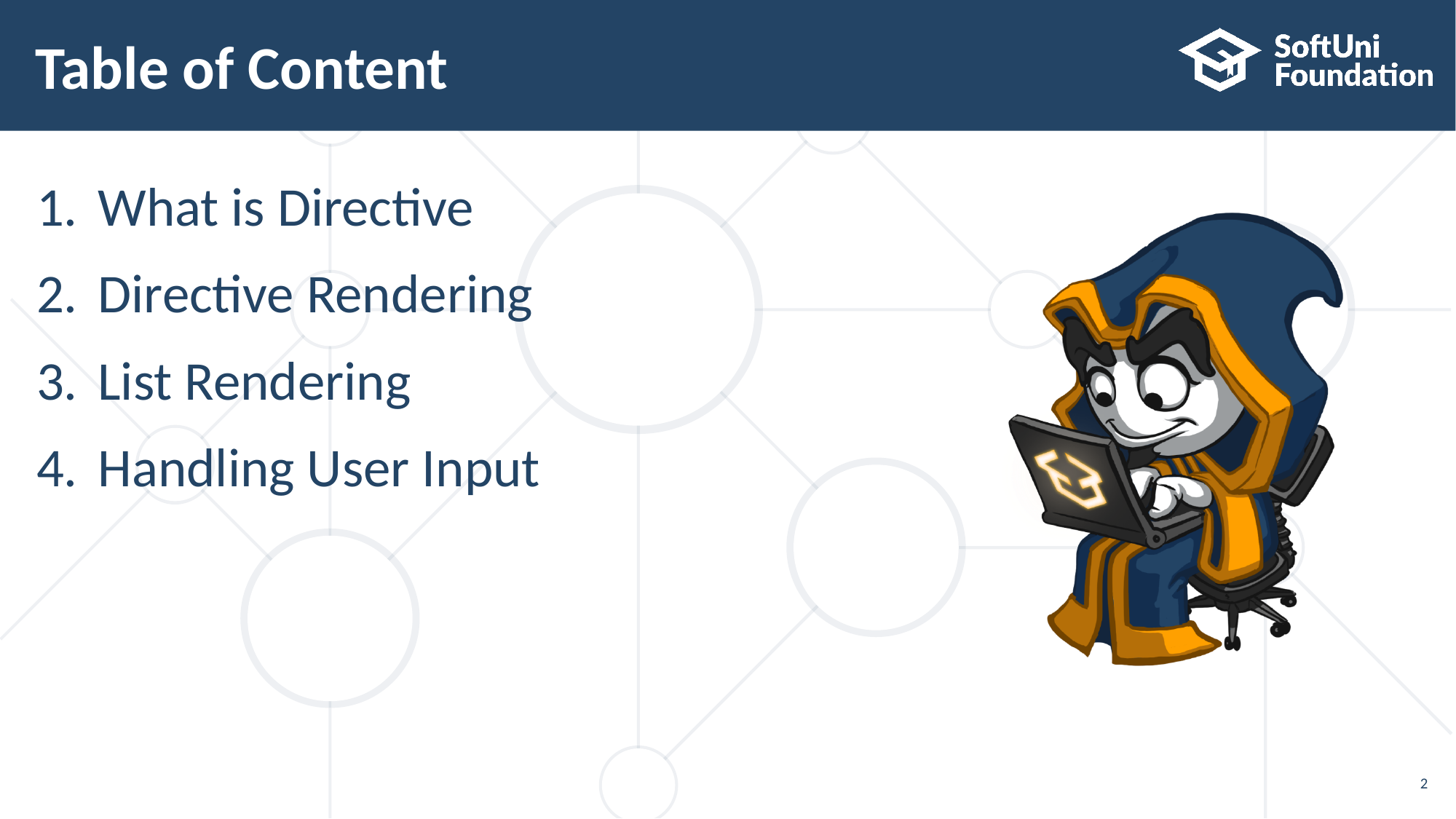

# Table of Content
What is Directive
Directive Rendering
List Rendering
Handling User Input

2